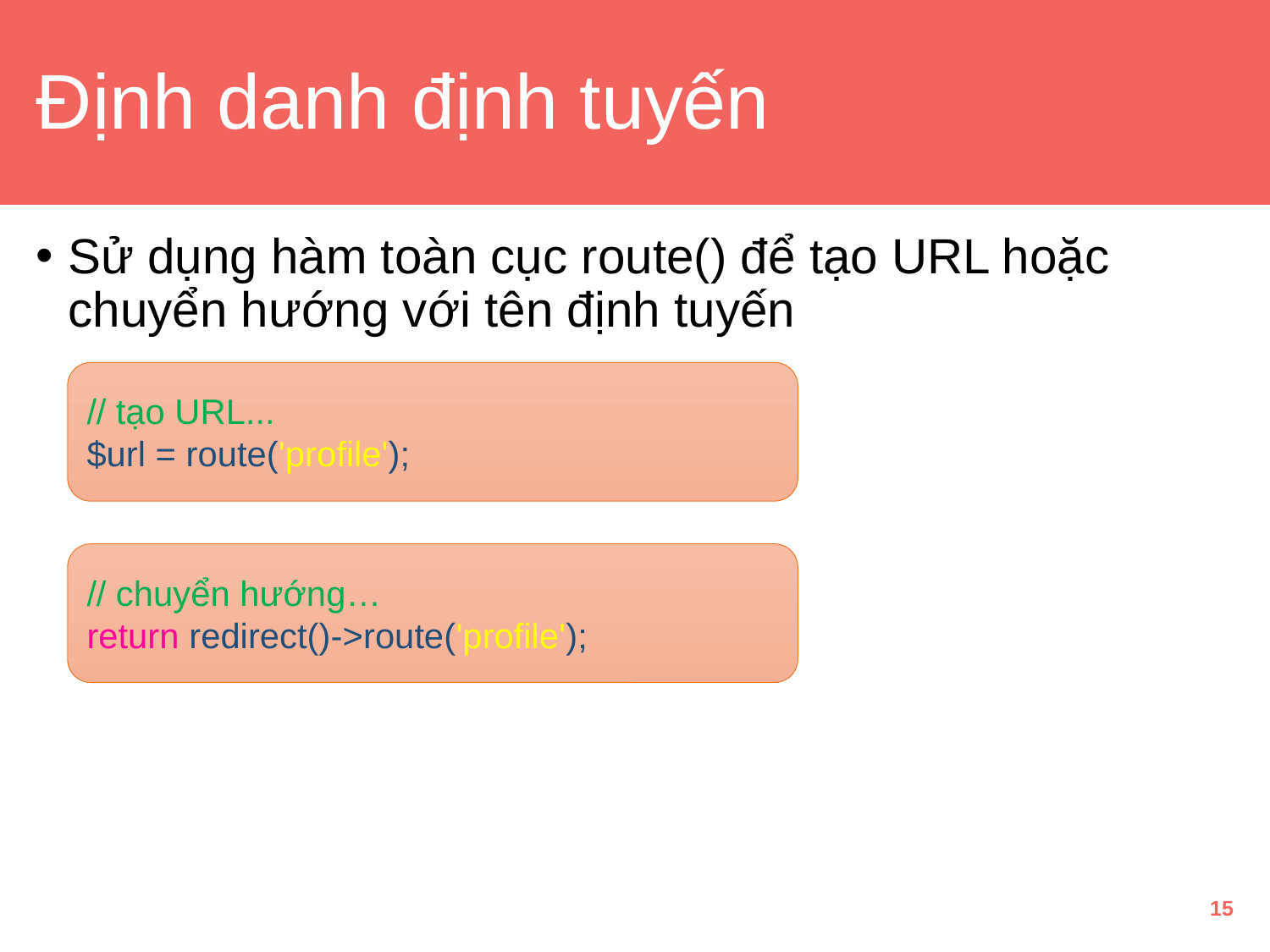

# Định danh định tuyến
Sử dụng hàm toàn cục route() để tạo URL hoặc chuyển hướng với tên định tuyến

// tạo URL...
$url = route('profile');
// chuyển hướng…
return redirect()->route('profile');
15